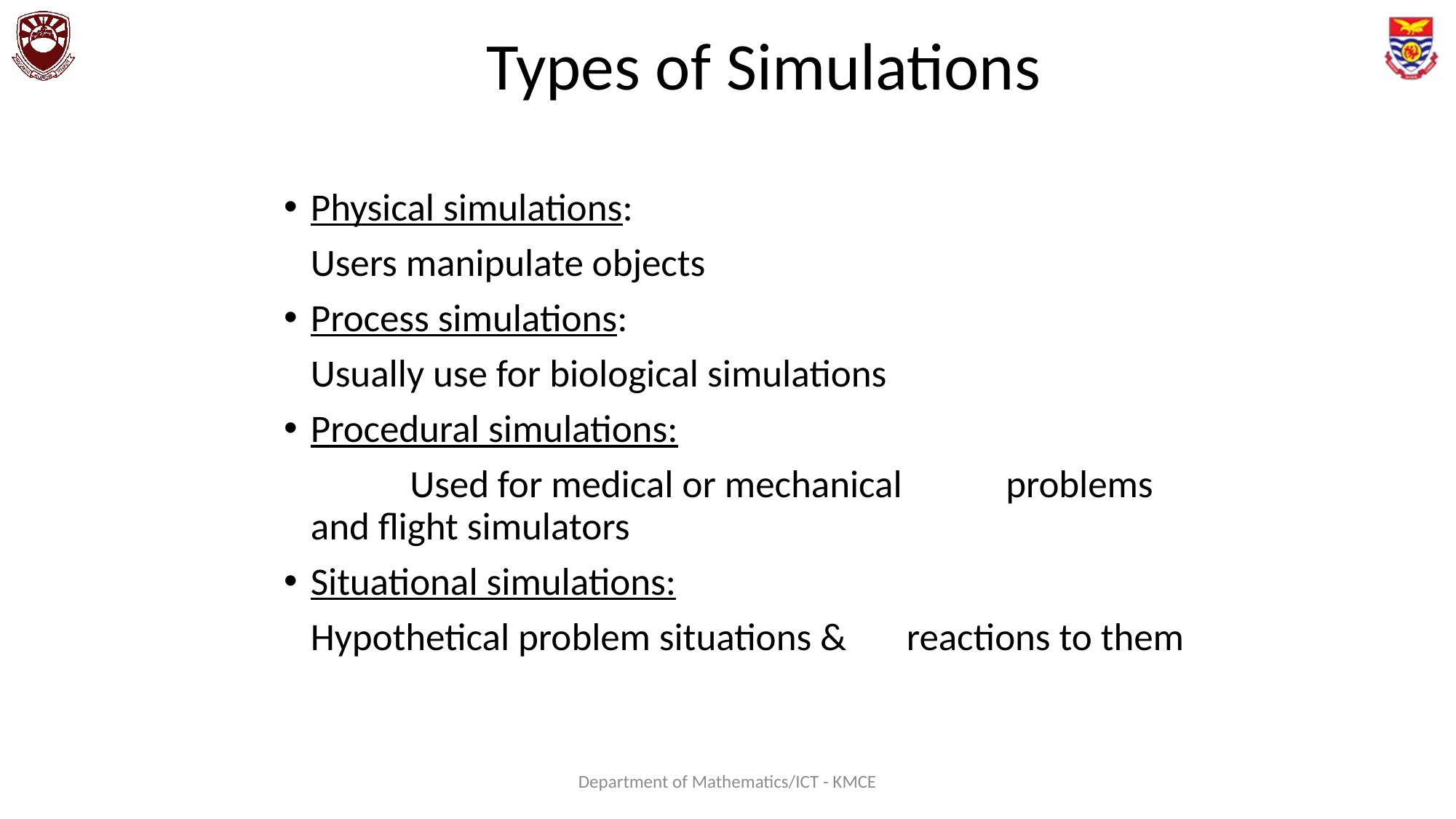

# Types of Simulations
Physical simulations:
   		Users manipulate objects
Process simulations:
   		Usually use for biological simulations
Procedural simulations:
    	Used for medical or mechanical 			problems and flight simulators
Situational simulations:
		Hypothetical problem situations & 		reactions to them
Department of Mathematics/ICT - KMCE
122